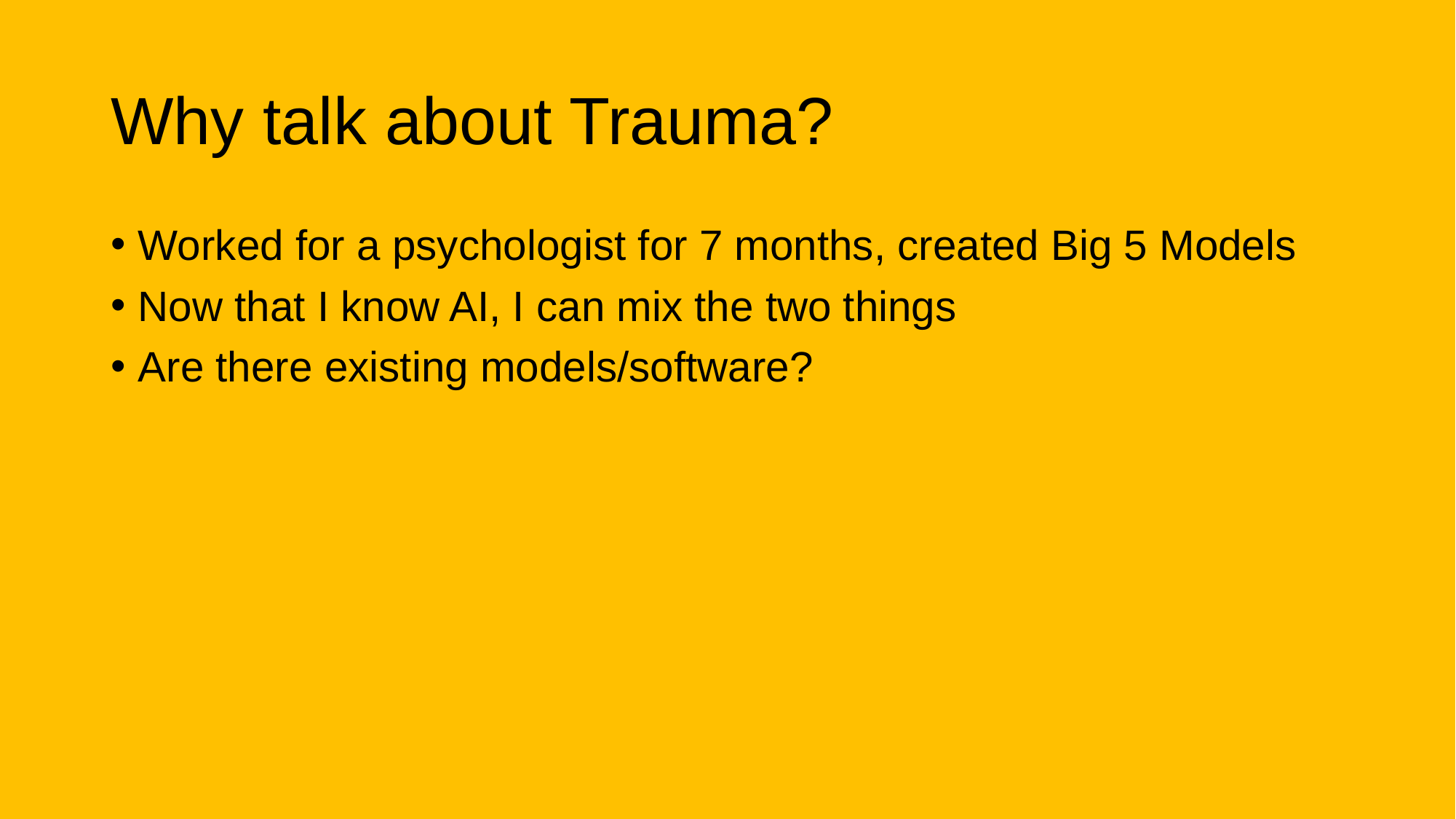

# Why talk about Trauma?
Worked for a psychologist for 7 months, created Big 5 Models
Now that I know AI, I can mix the two things
Are there existing models/software?